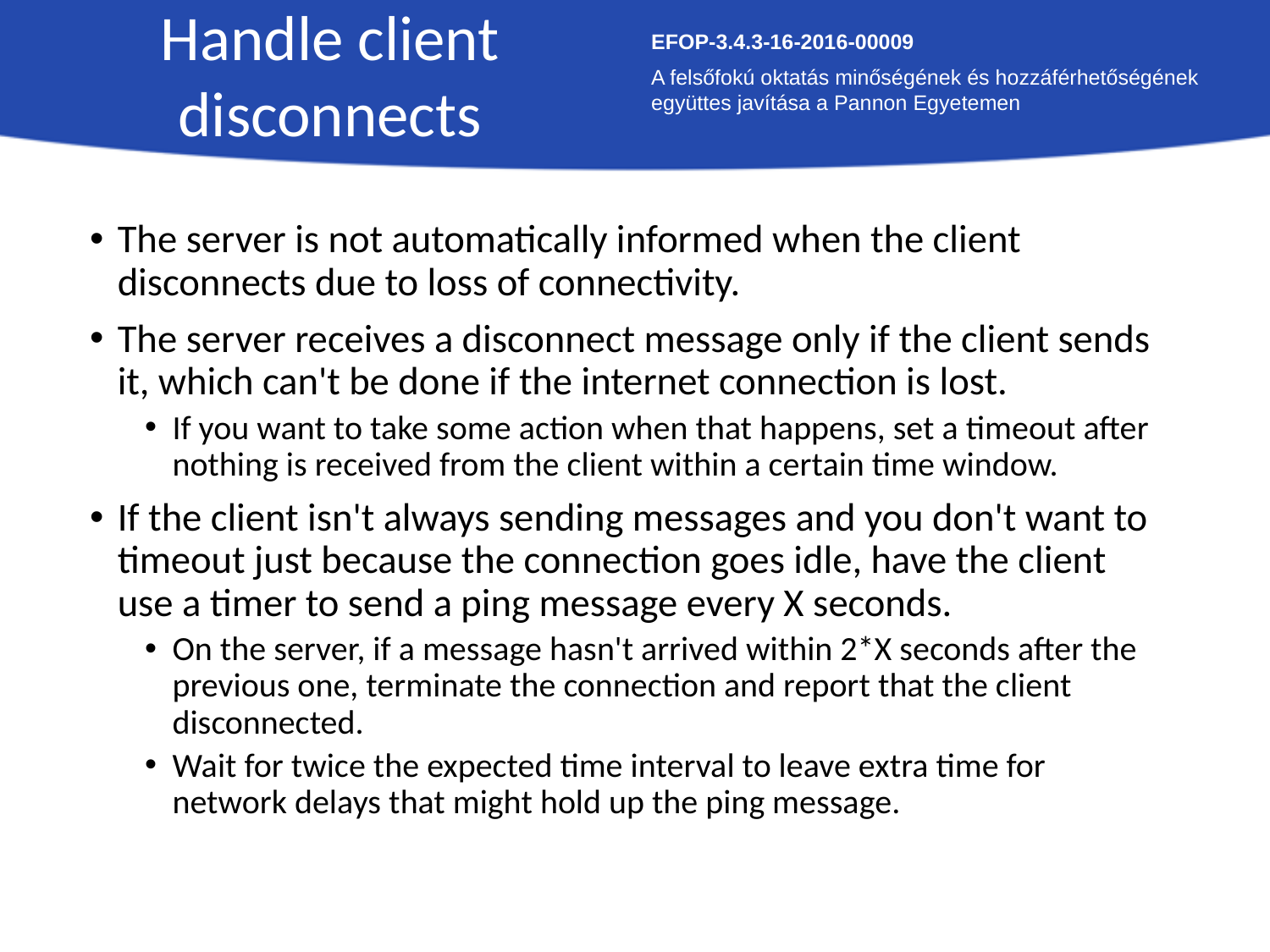

Handle client disconnects
EFOP-3.4.3-16-2016-00009
A felsőfokú oktatás minőségének és hozzáférhetőségének együttes javítása a Pannon Egyetemen
The server is not automatically informed when the client disconnects due to loss of connectivity.
The server receives a disconnect message only if the client sends it, which can't be done if the internet connection is lost.
If you want to take some action when that happens, set a timeout after nothing is received from the client within a certain time window.
If the client isn't always sending messages and you don't want to timeout just because the connection goes idle, have the client use a timer to send a ping message every X seconds.
On the server, if a message hasn't arrived within 2*X seconds after the previous one, terminate the connection and report that the client disconnected.
Wait for twice the expected time interval to leave extra time for network delays that might hold up the ping message.